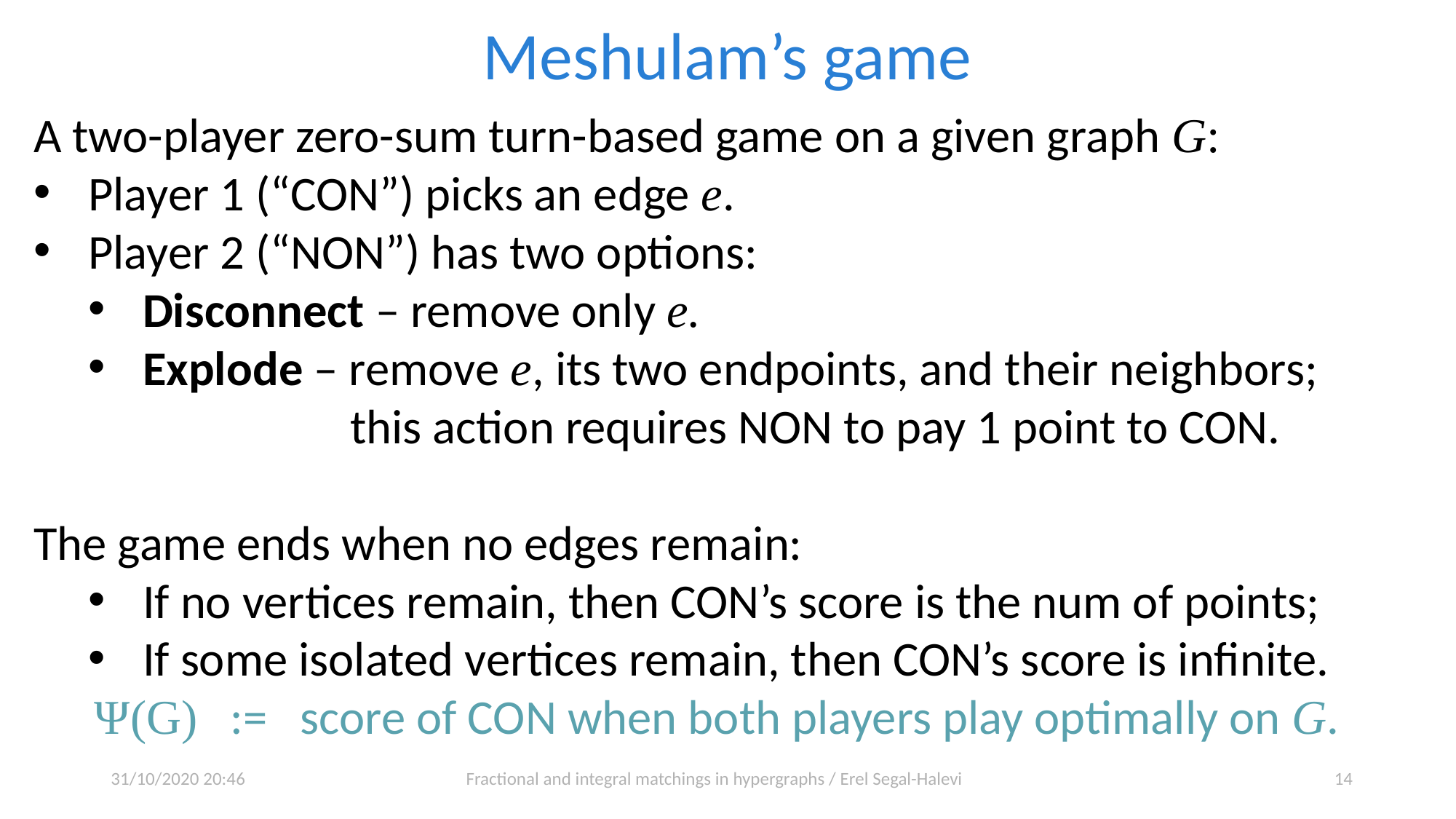

Meshulam’s game
A two-player zero-sum turn-based game on a given graph G:
Player 1 (“CON”) picks an edge e.
Player 2 (“NON”) has two options:
Disconnect – remove only e.
Explode – remove e, its two endpoints, and their neighbors;
                   this action requires NON to pay 1 point to CON.
The game ends when no edges remain:
If no vertices remain, then CON’s score is the num of points;
If some isolated vertices remain, then CON’s score is infinite.
Ψ(G)   :=   score of CON when both players play optimally on G.
31/10/2020 20:46
Fractional and integral matchings in hypergraphs / Erel Segal-Halevi
14